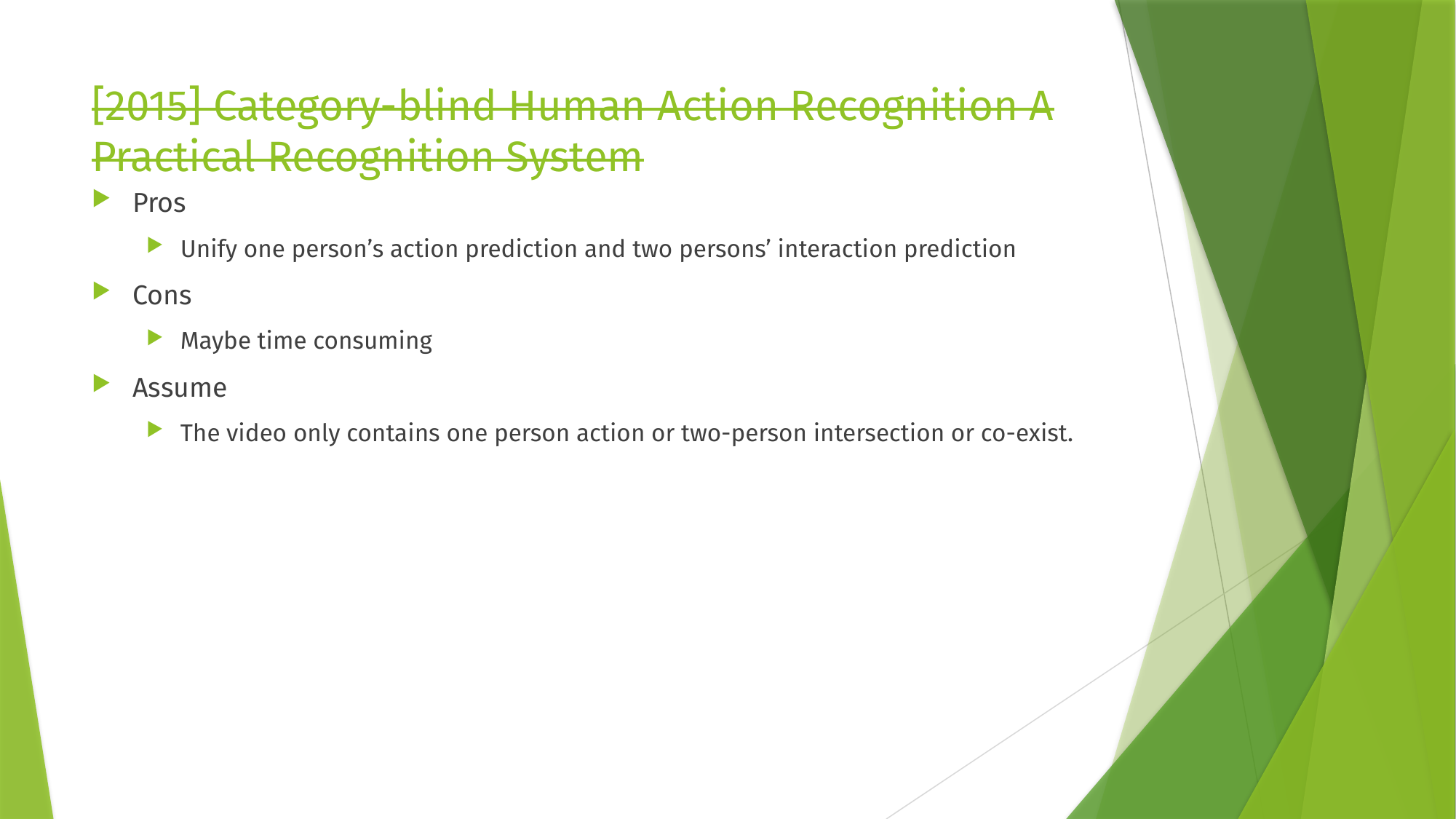

# [2015] Category-blind Human Action Recognition A Practical Recognition System
Pros
Unify one person’s action prediction and two persons’ interaction prediction
Cons
Maybe time consuming
Assume
The video only contains one person action or two-person intersection or co-exist.